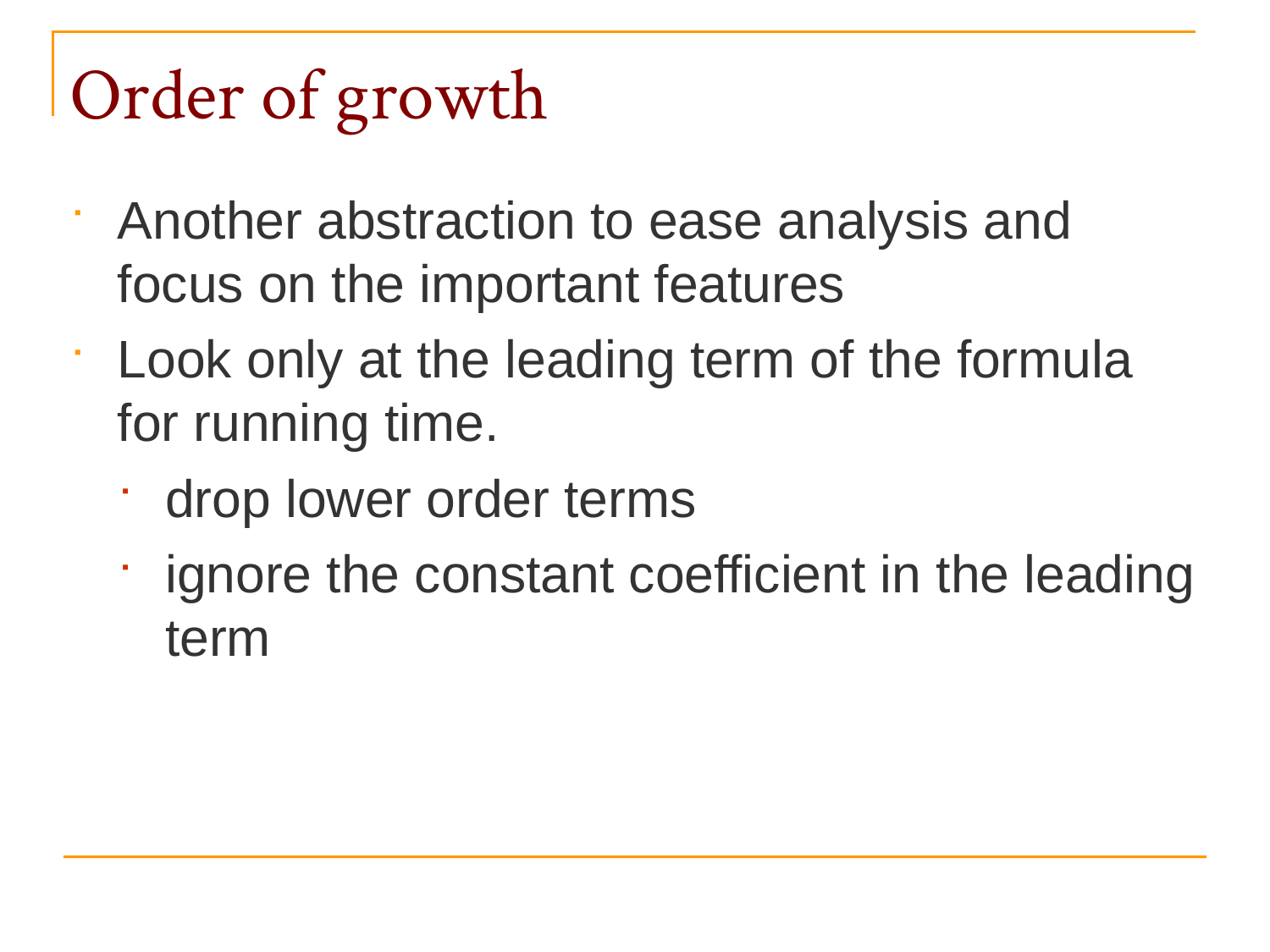

# Order of growth
Another abstraction to ease analysis and focus on the important features
Look only at the leading term of the formula for running time.
drop lower order terms
ignore the constant coefficient in the leading term